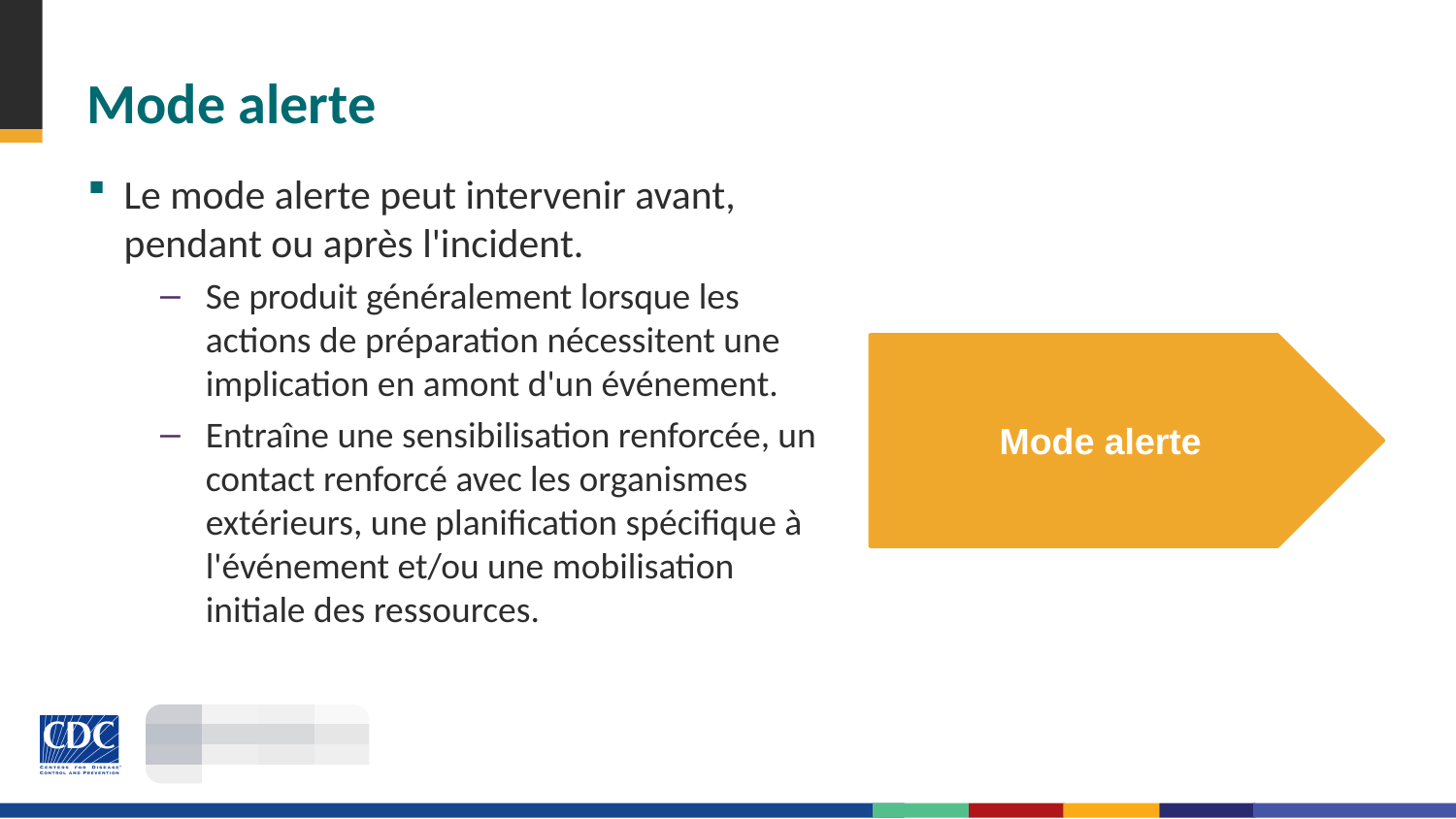

# Mode alerte
Le mode alerte peut intervenir avant, pendant ou après l'incident.
Se produit généralement lorsque les actions de préparation nécessitent une implication en amont d'un événement.
Entraîne une sensibilisation renforcée, un contact renforcé avec les organismes extérieurs, une planification spécifique à l'événement et/ou une mobilisation initiale des ressources.
Mode alerte